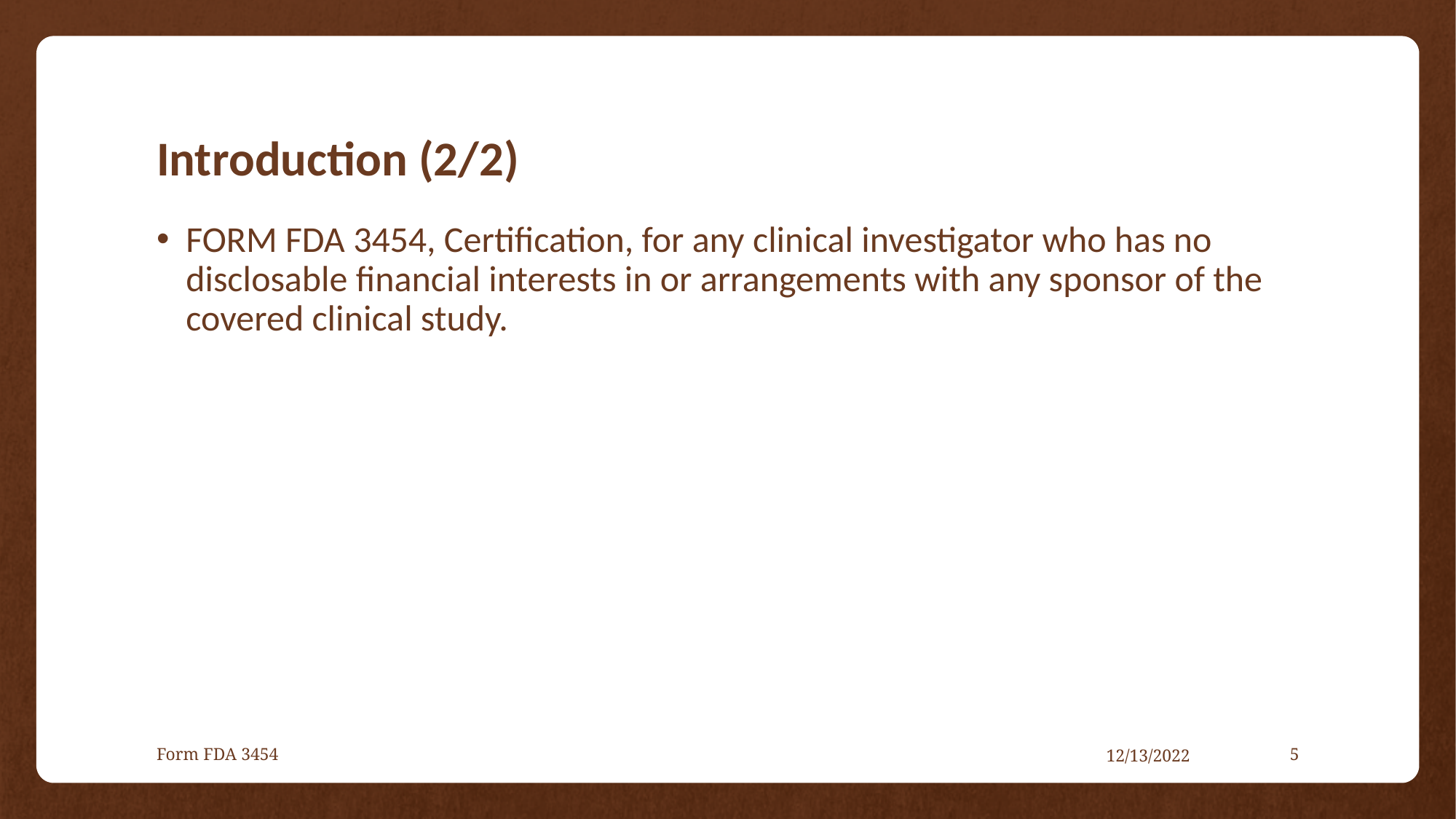

# Introduction (2/2)
FORM FDA 3454, Certification, for any clinical investigator who has no disclosable financial interests in or arrangements with any sponsor of the covered clinical study.
Form FDA 3454
12/13/2022
5